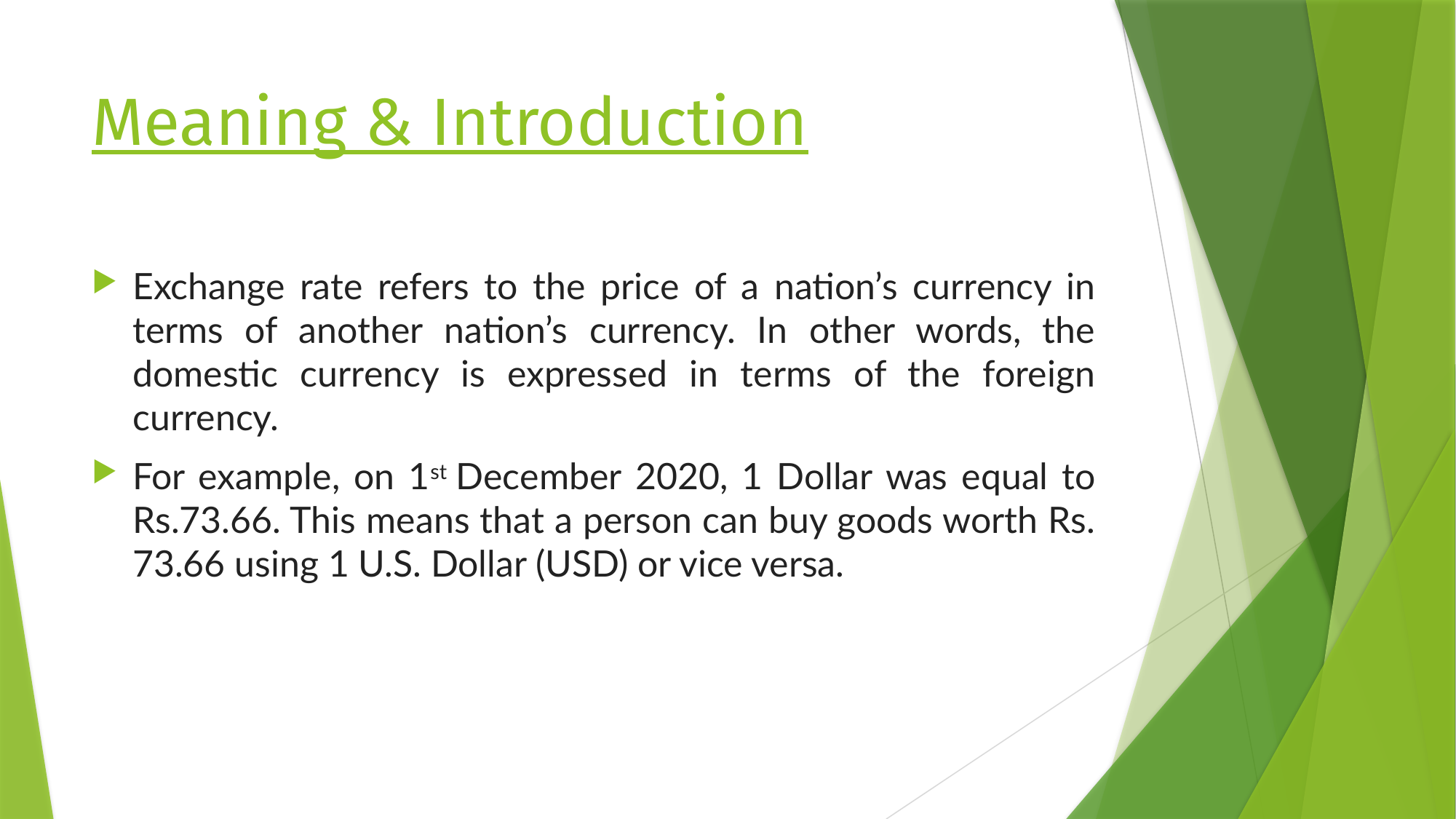

# Meaning & Introduction
Exchange rate refers to the price of a nation’s currency in terms of another nation’s currency. In other words, the domestic currency is expressed in terms of the foreign currency.
For example, on 1st December 2020, 1 Dollar was equal to Rs.73.66. This means that a person can buy goods worth Rs. 73.66 using 1 U.S. Dollar (USD) or vice versa.